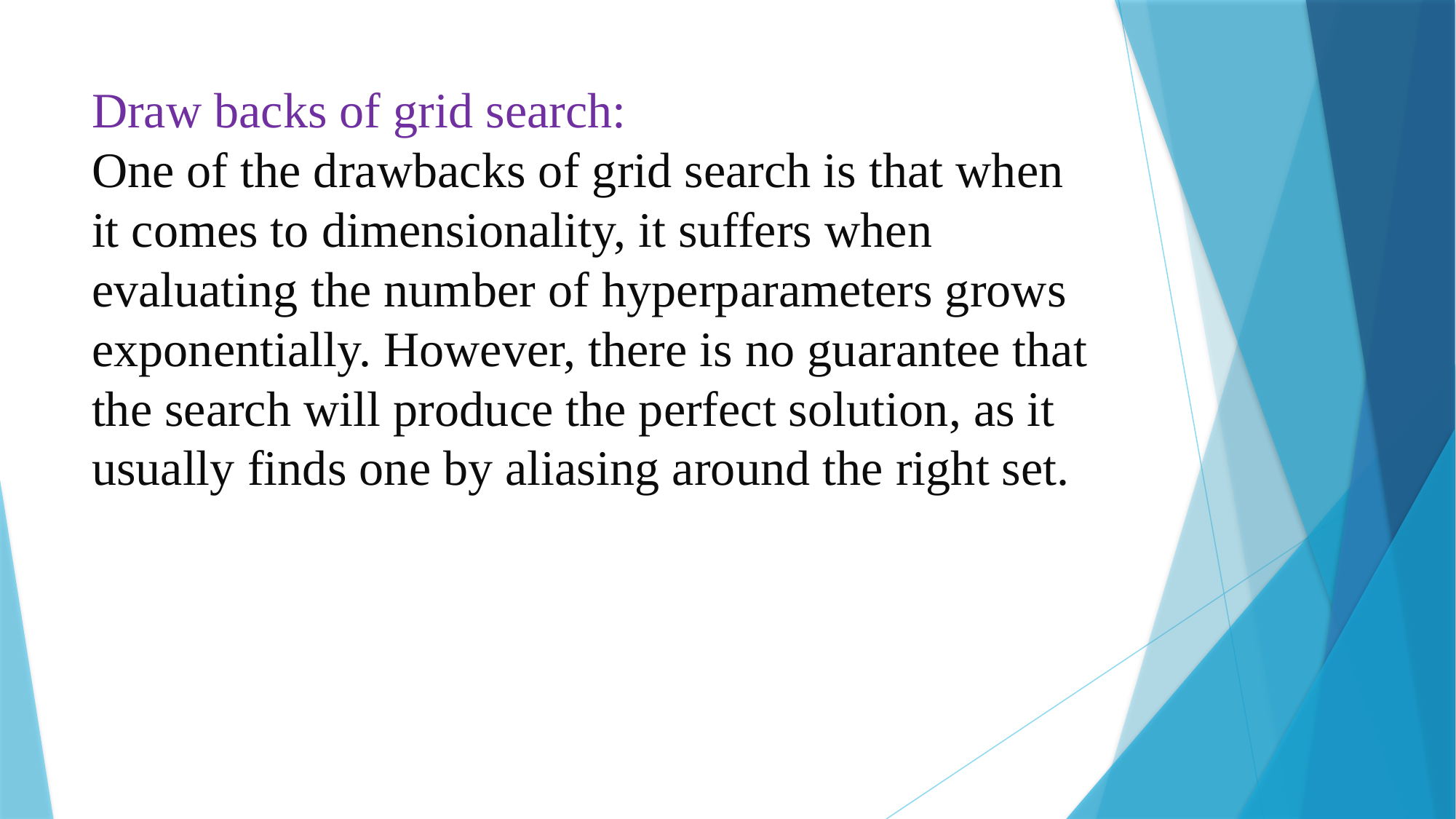

# Draw backs of grid search: One of the drawbacks of grid search is that when it comes to dimensionality, it suffers when evaluating the number of hyperparameters grows exponentially. However, there is no guarantee that the search will produce the perfect solution, as it usually finds one by aliasing around the right set.